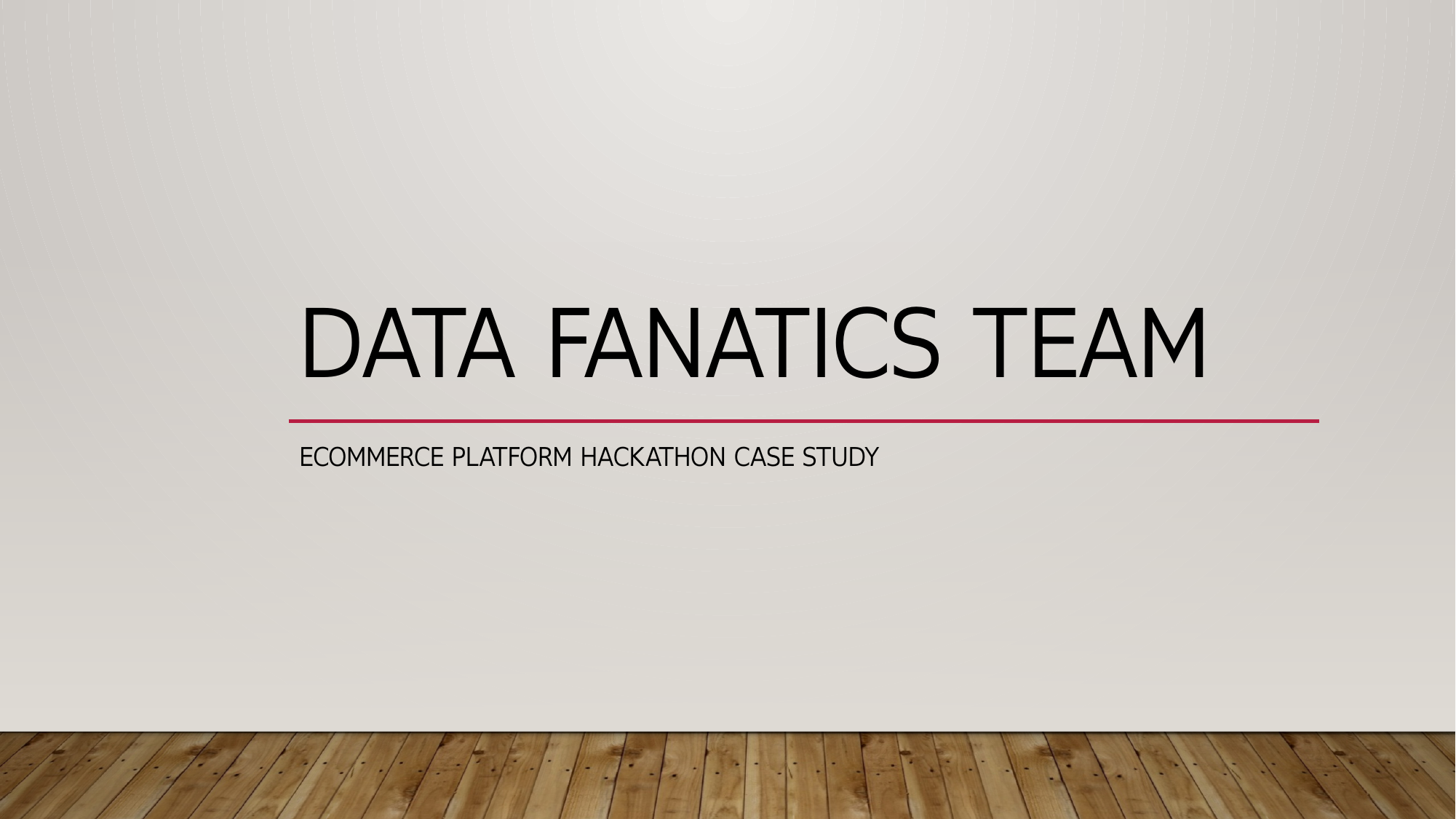

# Data Fanatics Team
eCommerce platform Hackathon Case study